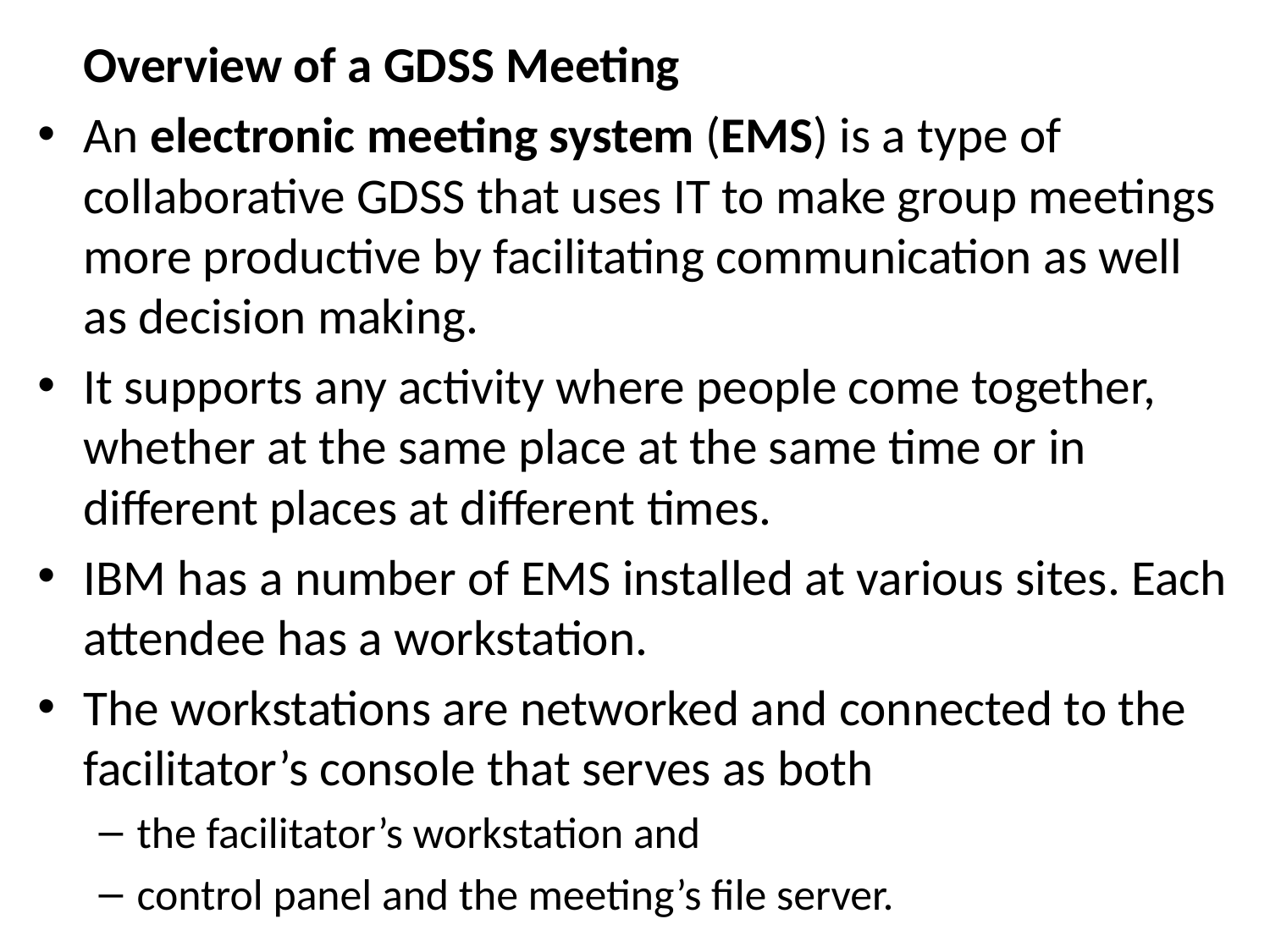

Overview of a GDSS Meeting
An electronic meeting system (EMS) is a type of collaborative GDSS that uses IT to make group meetings more productive by facilitating communication as well as decision making.
It supports any activity where people come together, whether at the same place at the same time or in different places at different times.
IBM has a number of EMS installed at various sites. Each attendee has a workstation.
The workstations are networked and connected to the facilitator’s console that serves as both
the facilitator’s workstation and
control panel and the meeting’s file server.